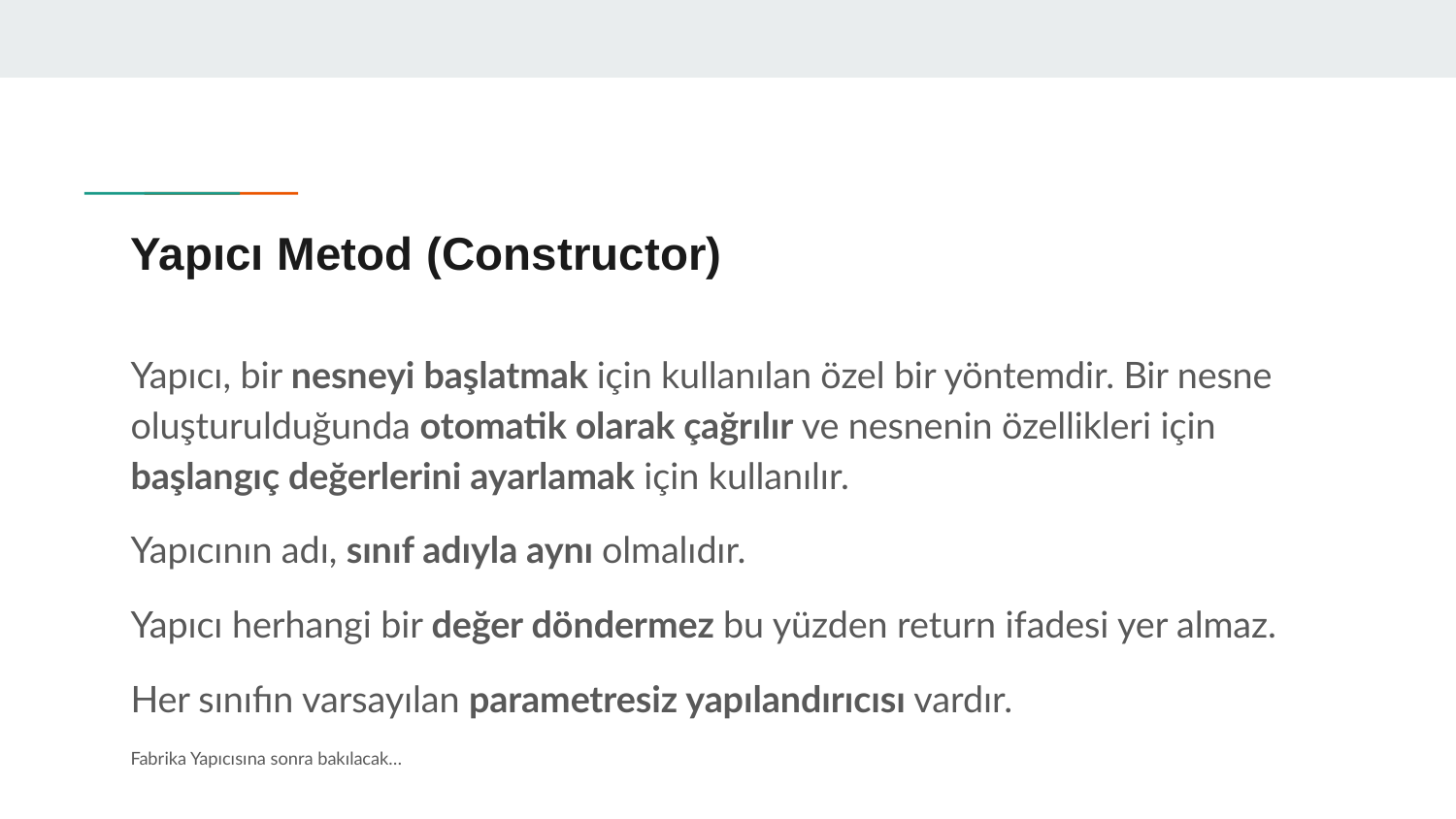

# Yapıcı Metod (Constructor)
Yapıcı, bir nesneyi başlatmak için kullanılan özel bir yöntemdir. Bir nesne oluşturulduğunda otomatik olarak çağrılır ve nesnenin özellikleri için başlangıç değerlerini ayarlamak için kullanılır.
Yapıcının adı, sınıf adıyla aynı olmalıdır.
Yapıcı herhangi bir değer döndermez bu yüzden return ifadesi yer almaz.
Her sınıfın varsayılan parametresiz yapılandırıcısı vardır.
Fabrika Yapıcısına sonra bakılacak…